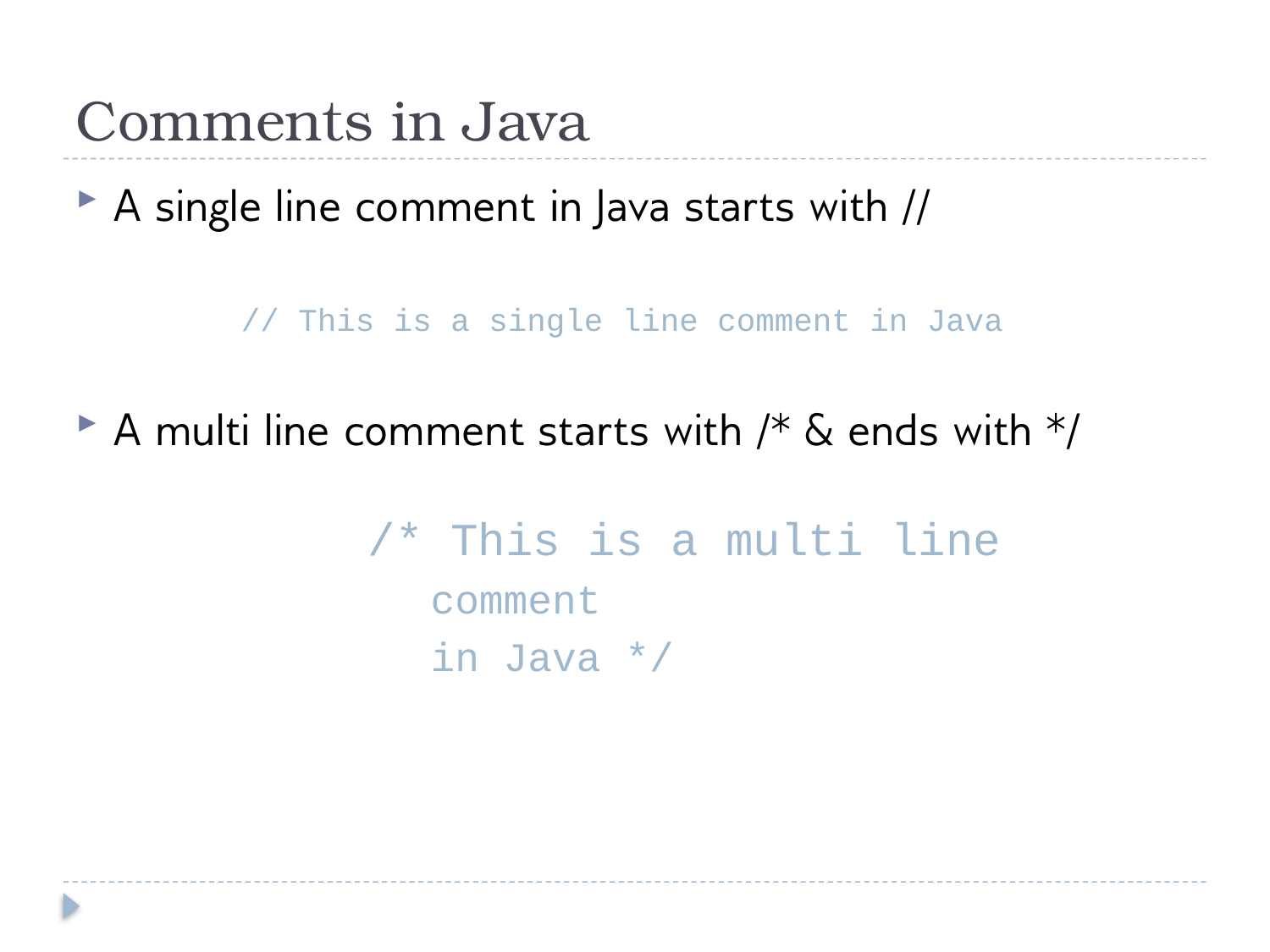

# Comments in Java
A single line comment in Java starts with //											// This is a single line comment in Java

A multi line comment starts with /* & ends with */											/* This is a multi line
             comment
             in Java */
11
CONFIDENTIAL© Copyright 2008 Tech Mahindra Limited